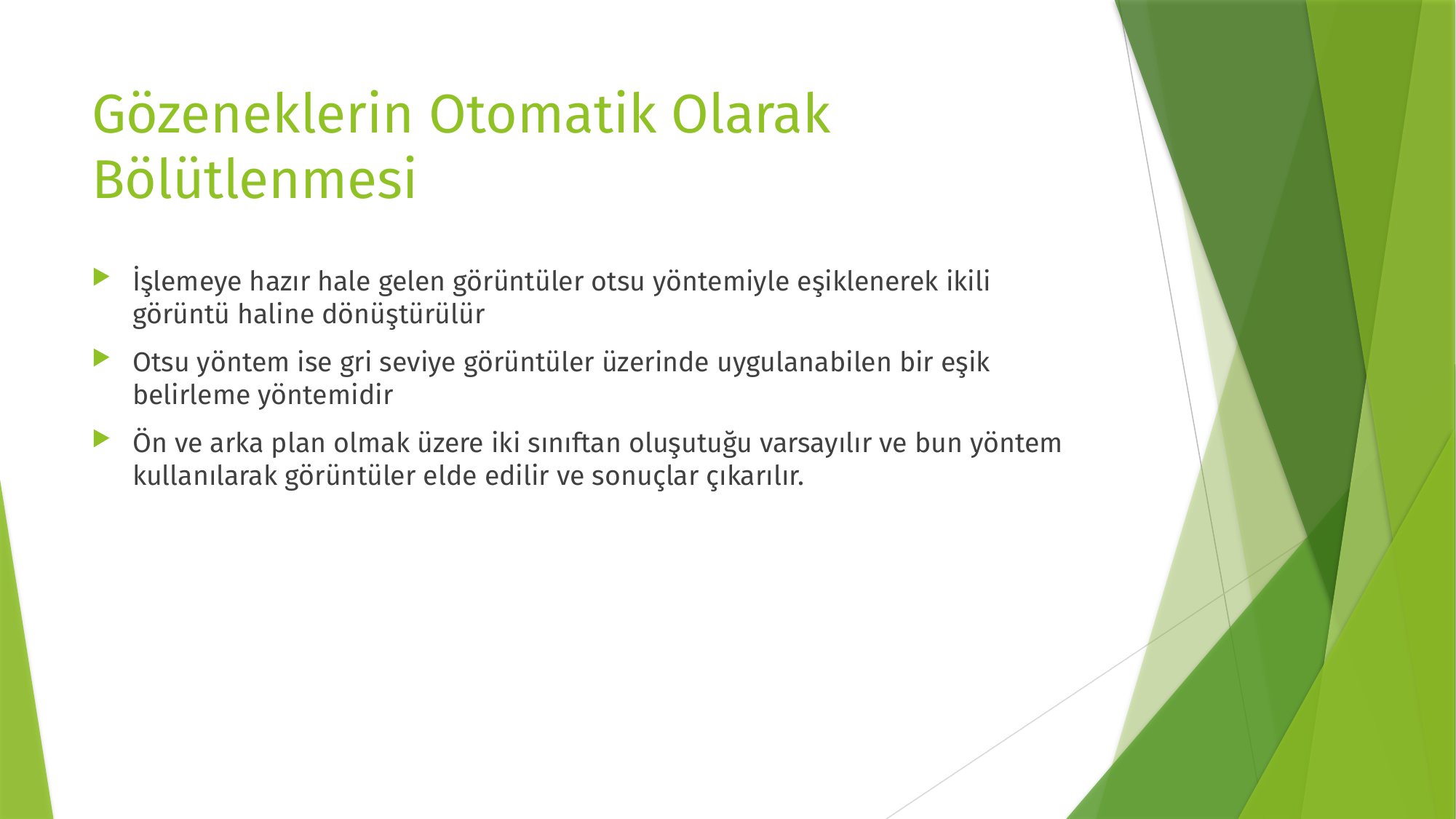

# Gözeneklerin Otomatik Olarak Bölütlenmesi
İşlemeye hazır hale gelen görüntüler otsu yöntemiyle eşiklenerek ikili görüntü haline dönüştürülür
Otsu yöntem ise gri seviye görüntüler üzerinde uygulanabilen bir eşik belirleme yöntemidir
Ön ve arka plan olmak üzere iki sınıftan oluşutuğu varsayılır ve bun yöntem kullanılarak görüntüler elde edilir ve sonuçlar çıkarılır.